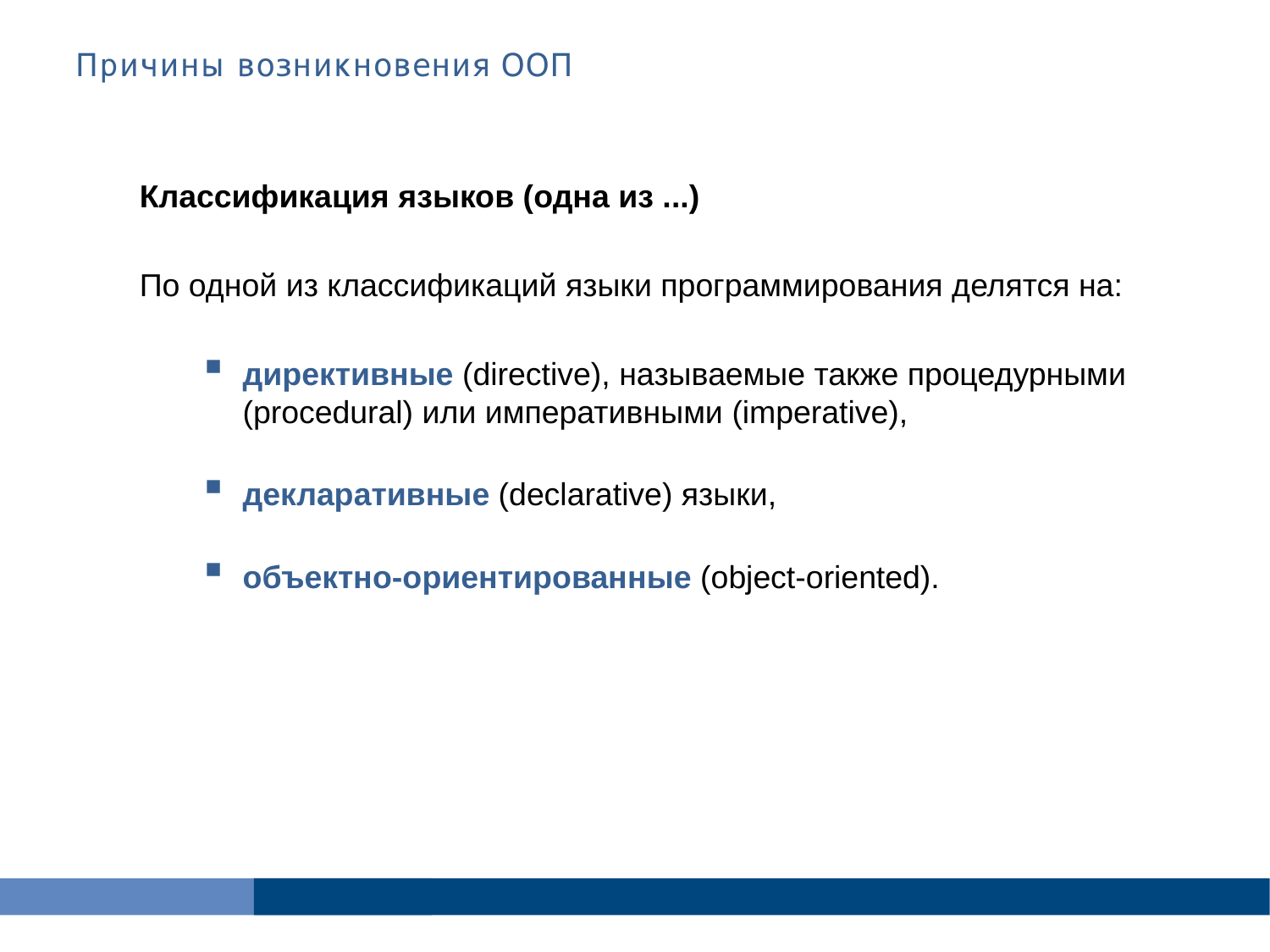

Причины возникновения ООП
Классификация языков (одна из ...)

По одной из классификаций языки программирования делятся на:

директивные (directive), называемые также процедурными (procedural) или императивными (imperative),

декларативные (declarative) языки,

объектно-ориентированные (object-oriented).